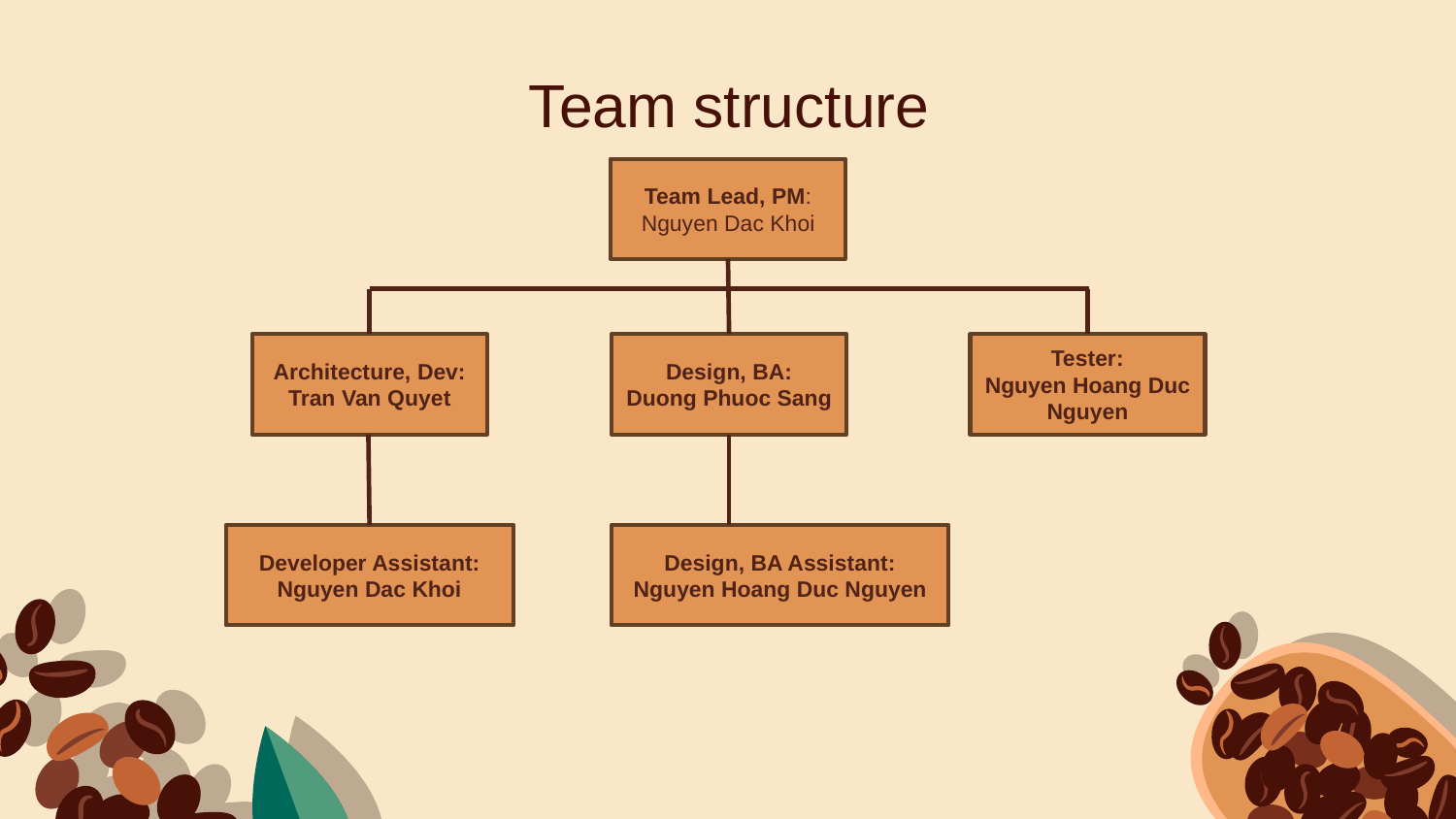

# Team structure
Team Lead, PM: Nguyen Dac Khoi
Architecture, Dev:
Tran Van Quyet
Design, BA:
Duong Phuoc Sang
Tester:
Nguyen Hoang Duc Nguyen
Developer Assistant:
Nguyen Dac Khoi
Design, BA Assistant:
Nguyen Hoang Duc Nguyen